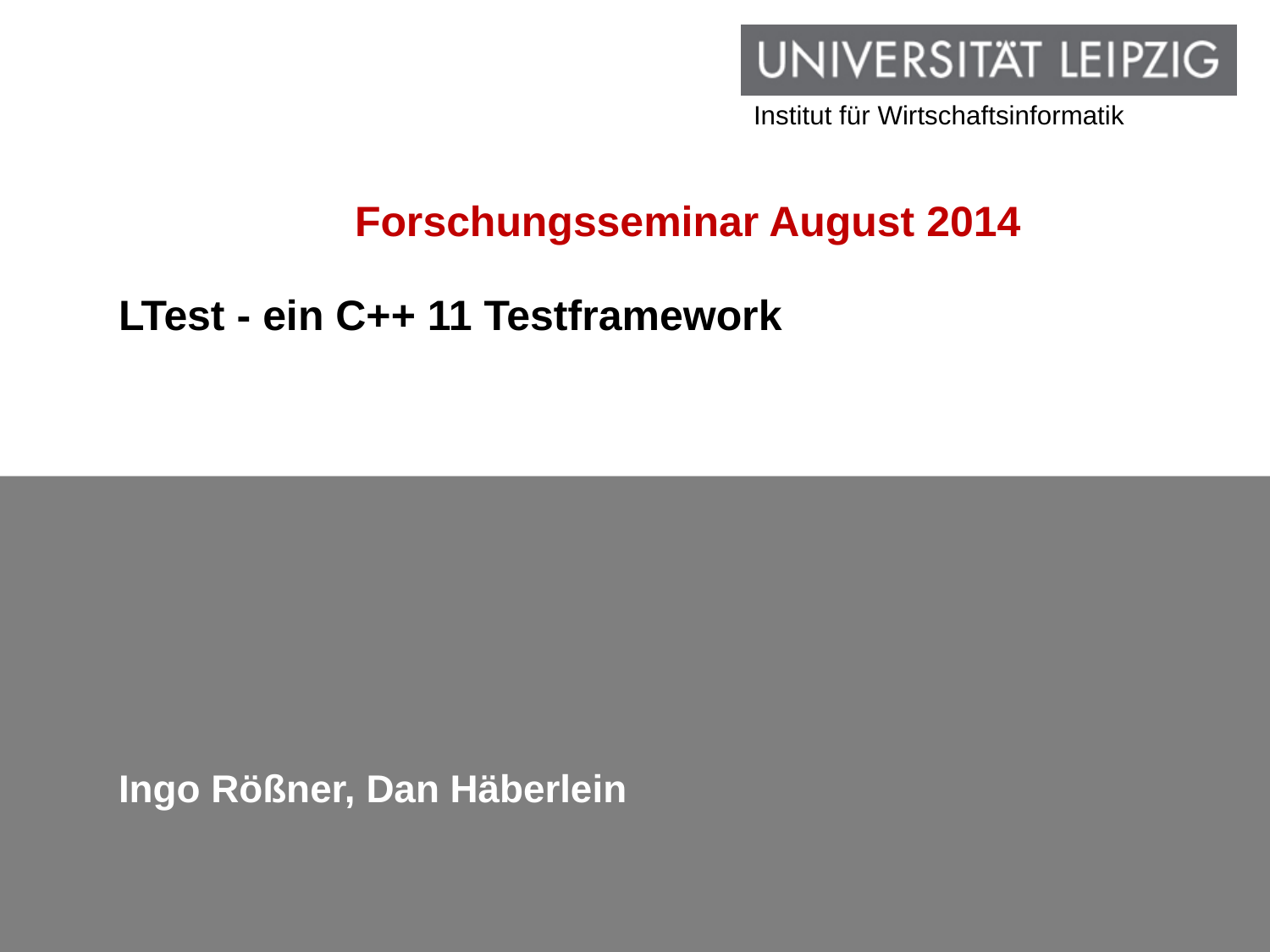

# Forschungsseminar August 2014
LTest - ein C++ 11 Testframework